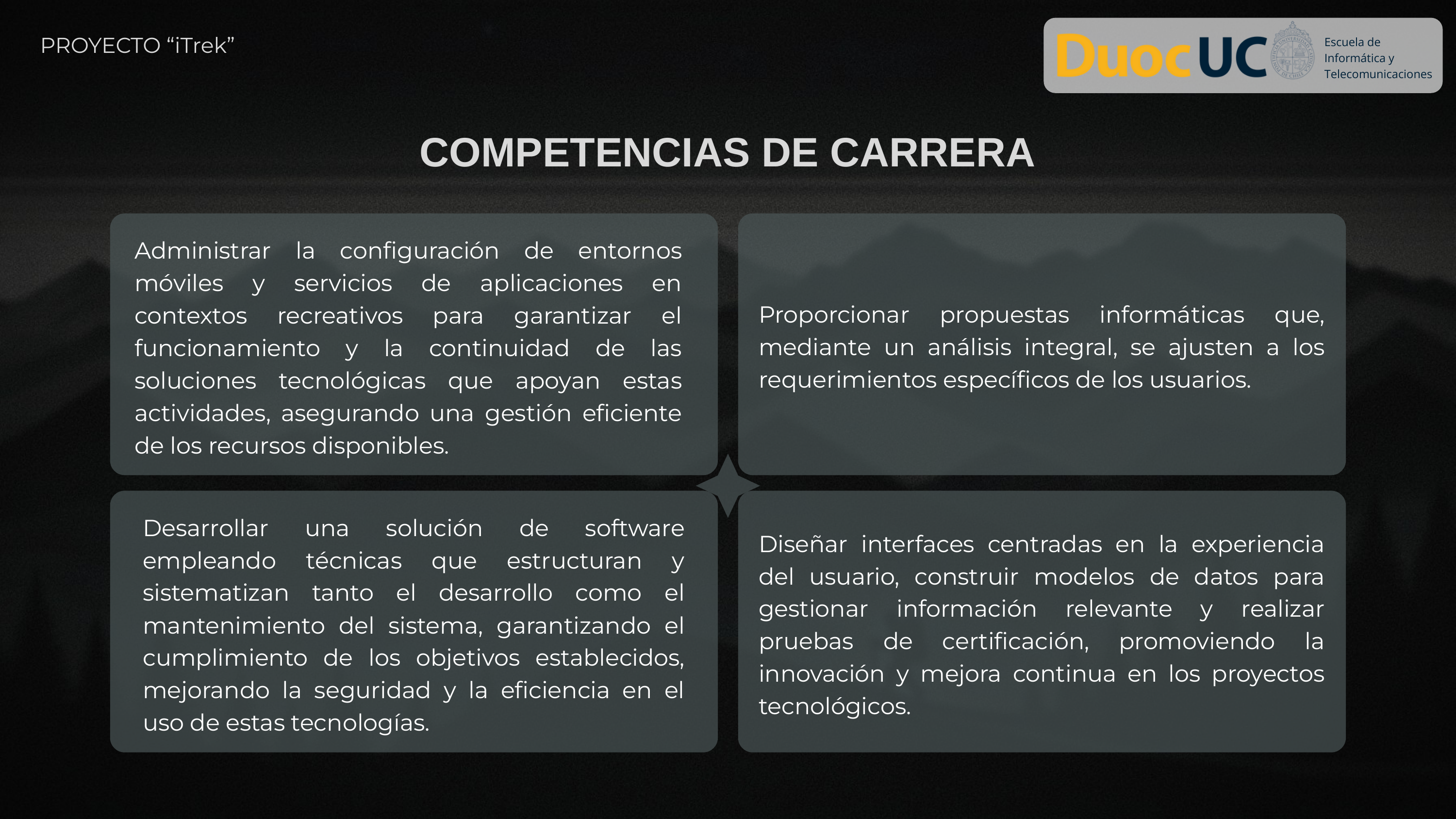

Escuela de Informática y Telecomunicaciones
PROYECTO “iTrek”
COMPETENCIAS DE CARRERA

Administrar la configuración de entornos móviles y servicios de aplicaciones en contextos recreativos para garantizar el funcionamiento y la continuidad de las soluciones tecnológicas que apoyan estas actividades, asegurando una gestión eficiente de los recursos disponibles.
Proporcionar propuestas informáticas que, mediante un análisis integral, se ajusten a los requerimientos específicos de los usuarios.

Desarrollar una solución de software empleando técnicas que estructuran y sistematizan tanto el desarrollo como el mantenimiento del sistema, garantizando el cumplimiento de los objetivos establecidos, mejorando la seguridad y la eficiencia en el uso de estas tecnologías.
Diseñar interfaces centradas en la experiencia del usuario, construir modelos de datos para gestionar información relevante y realizar pruebas de certificación, promoviendo la innovación y mejora continua en los proyectos tecnológicos.